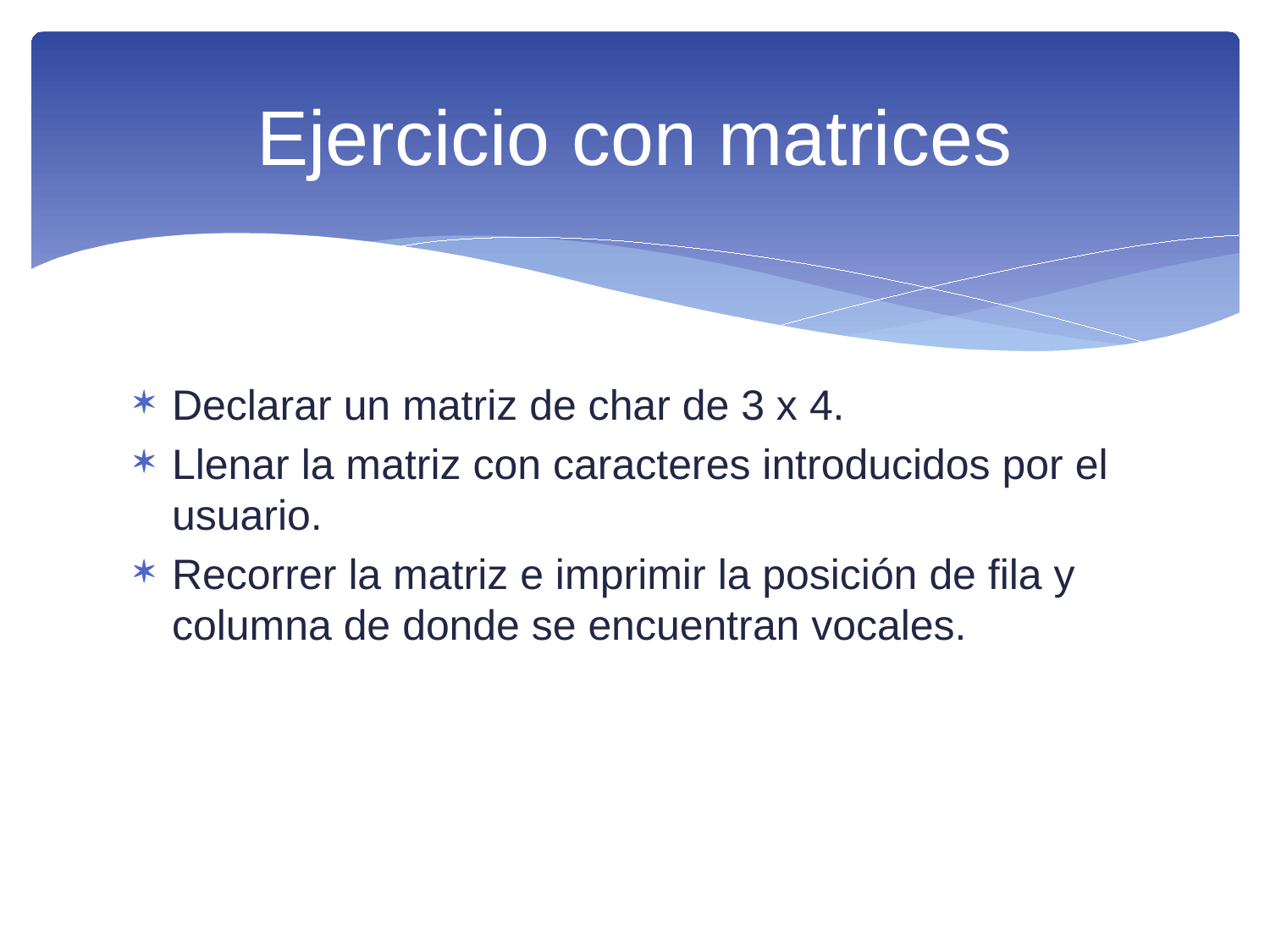

# Ejercicio con matrices
Declarar un matriz de char de 3 x 4.
Llenar la matriz con caracteres introducidos por el usuario.
Recorrer la matriz e imprimir la posición de fila y columna de donde se encuentran vocales.